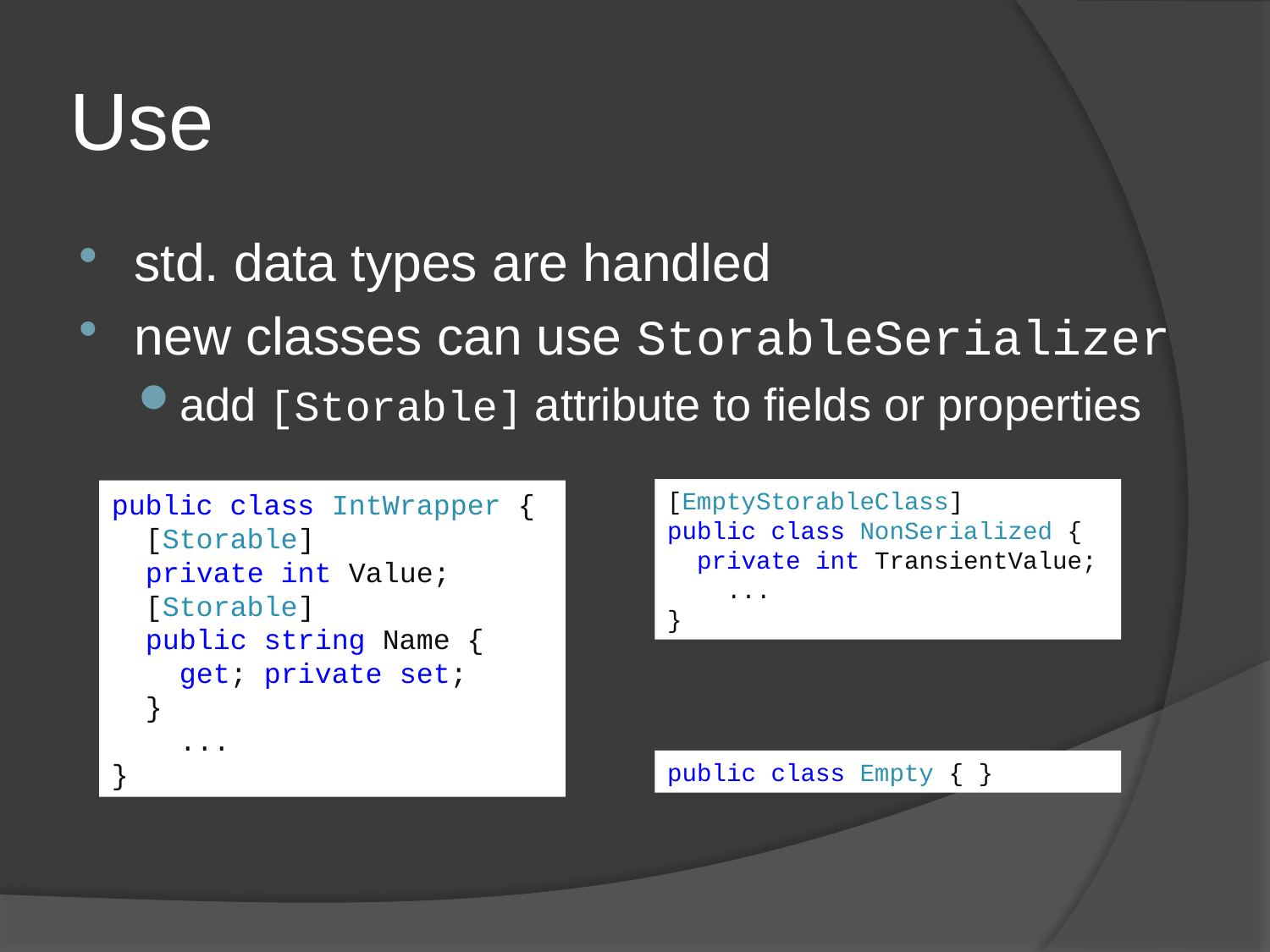

# Use
std. data types are handled
new classes can use StorableSerializer
add [Storable] attribute to fields or properties
[EmptyStorableClass]
public class NonSerialized {
  private int TransientValue;
    ...
}
public class IntWrapper {
  [Storable]
  private int Value;
  [Storable]
  public string Name {
    get; private set;
  }
    ...
}
public class Empty { }